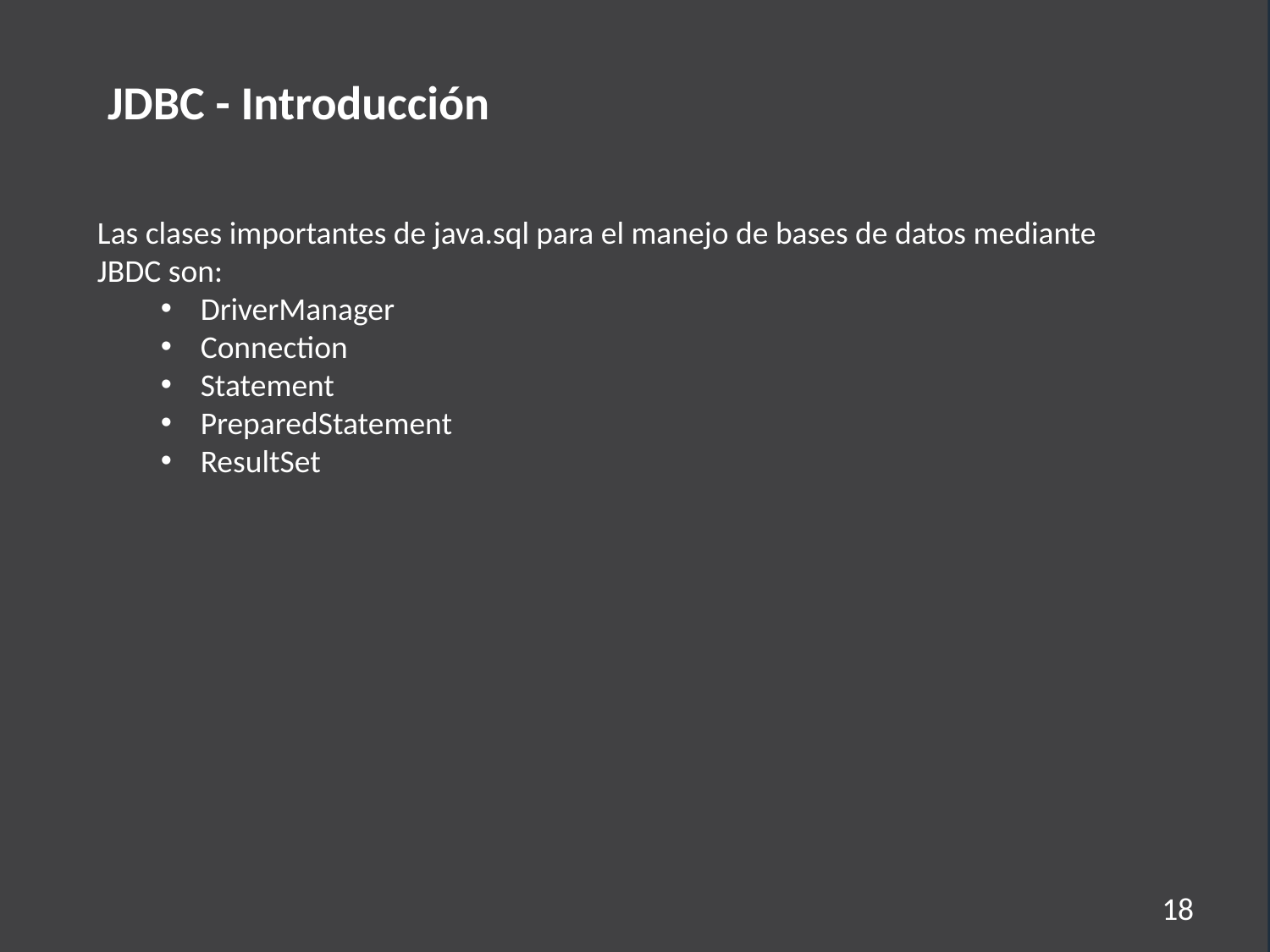

JDBC - Introducción
Las clases importantes de java.sql para el manejo de bases de datos mediante JBDC son:
DriverManager
Connection
Statement
PreparedStatement
ResultSet

18